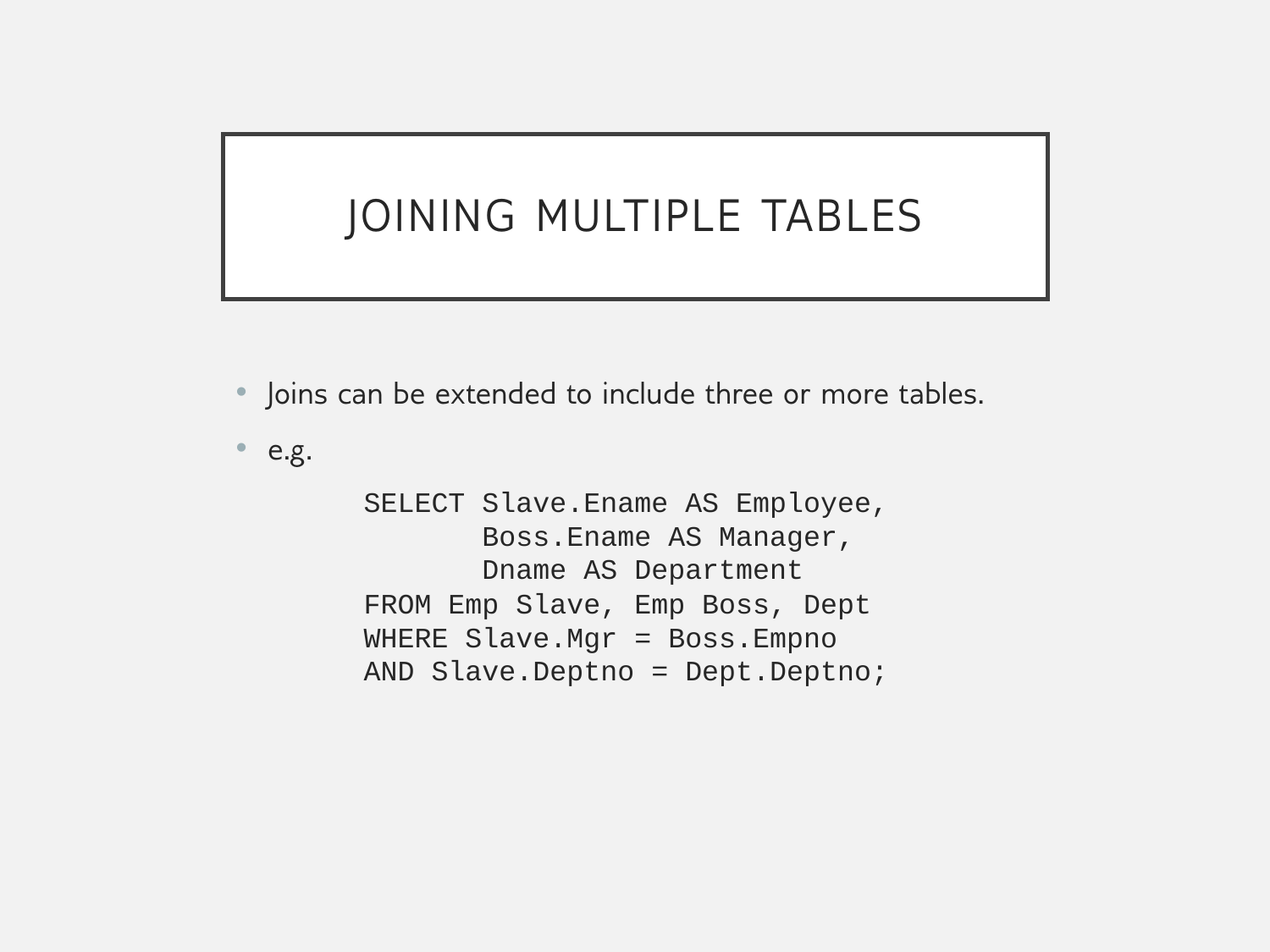

# Joining multiple tables
Joins can be extended to include three or more tables.
e.g.
SELECT Slave.Ename AS Employee,
       Boss.Ename AS Manager,
       Dname AS Department
FROM Emp Slave, Emp Boss, Dept
WHERE Slave.Mgr = Boss.Empno
AND Slave.Deptno = Dept.Deptno;